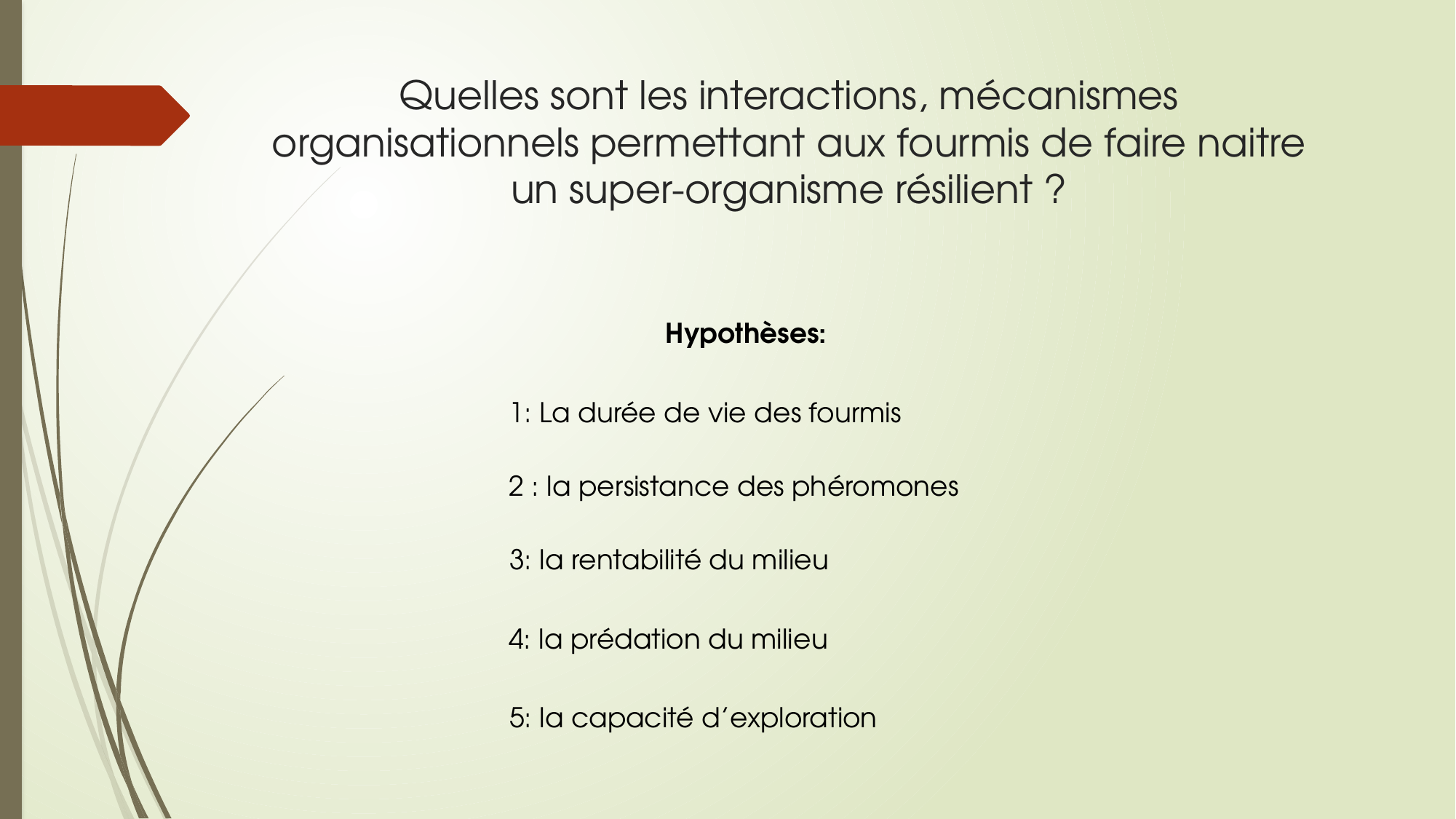

# Quelles sont les interactions, mécanismes organisationnels permettant aux fourmis de faire naitre un super-organisme résilient ?
Hypothèses:
1: La durée de vie des fourmis
2 : la persistance des phéromones
3: la rentabilité du milieu
4: la prédation du milieu
5: la capacité d’exploration